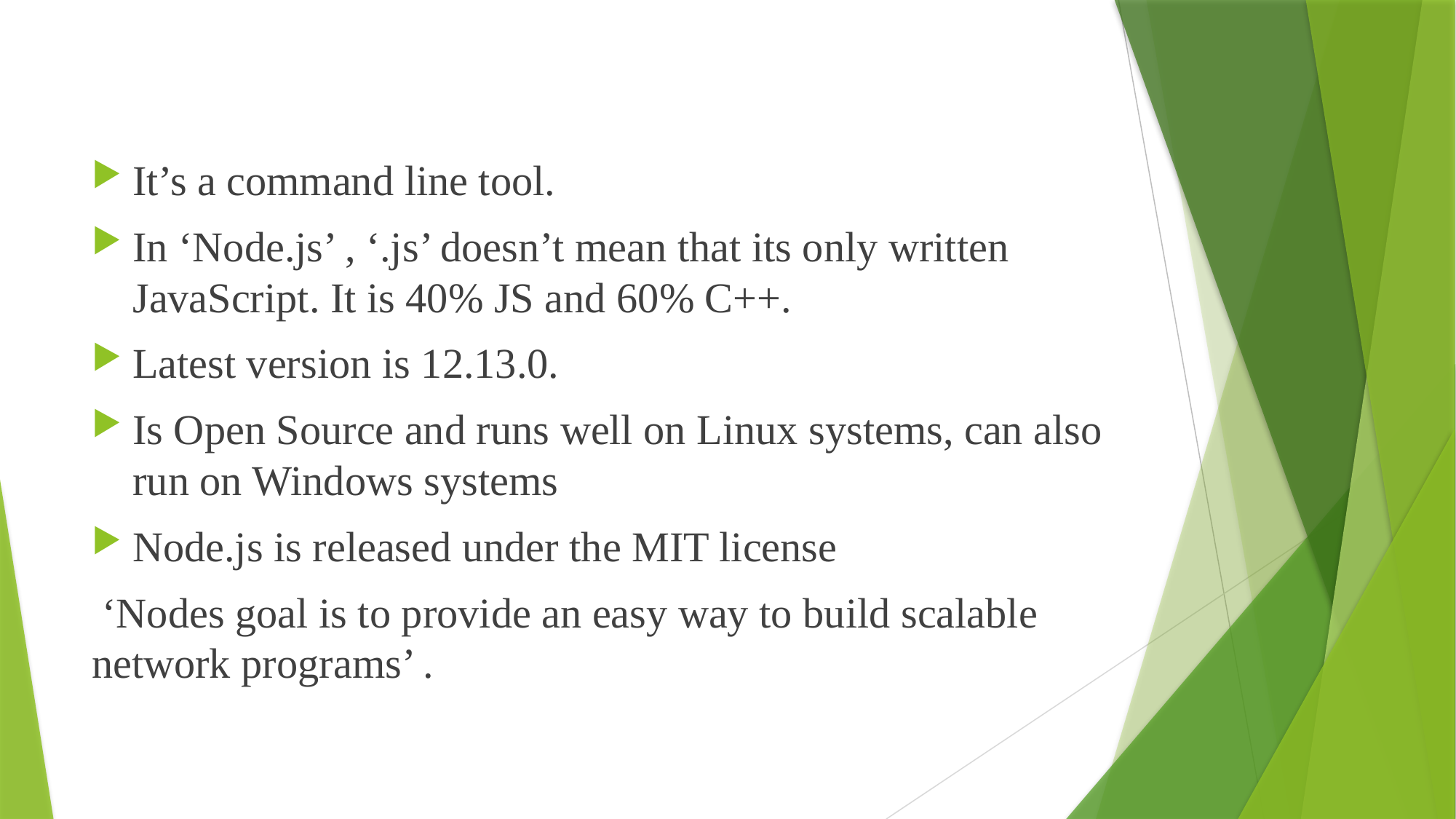

#

It’s a command line tool.
In ‘Node.js’ , ‘.js’ doesn’t mean that its only written JavaScript. It is 40% JS and 60% C++.
Latest version is 12.13.0.
Is Open Source and runs well on Linux systems, can also run on Windows systems
Node.js is released under the MIT license
 ‘Nodes goal is to provide an easy way to build scalable network programs’ .